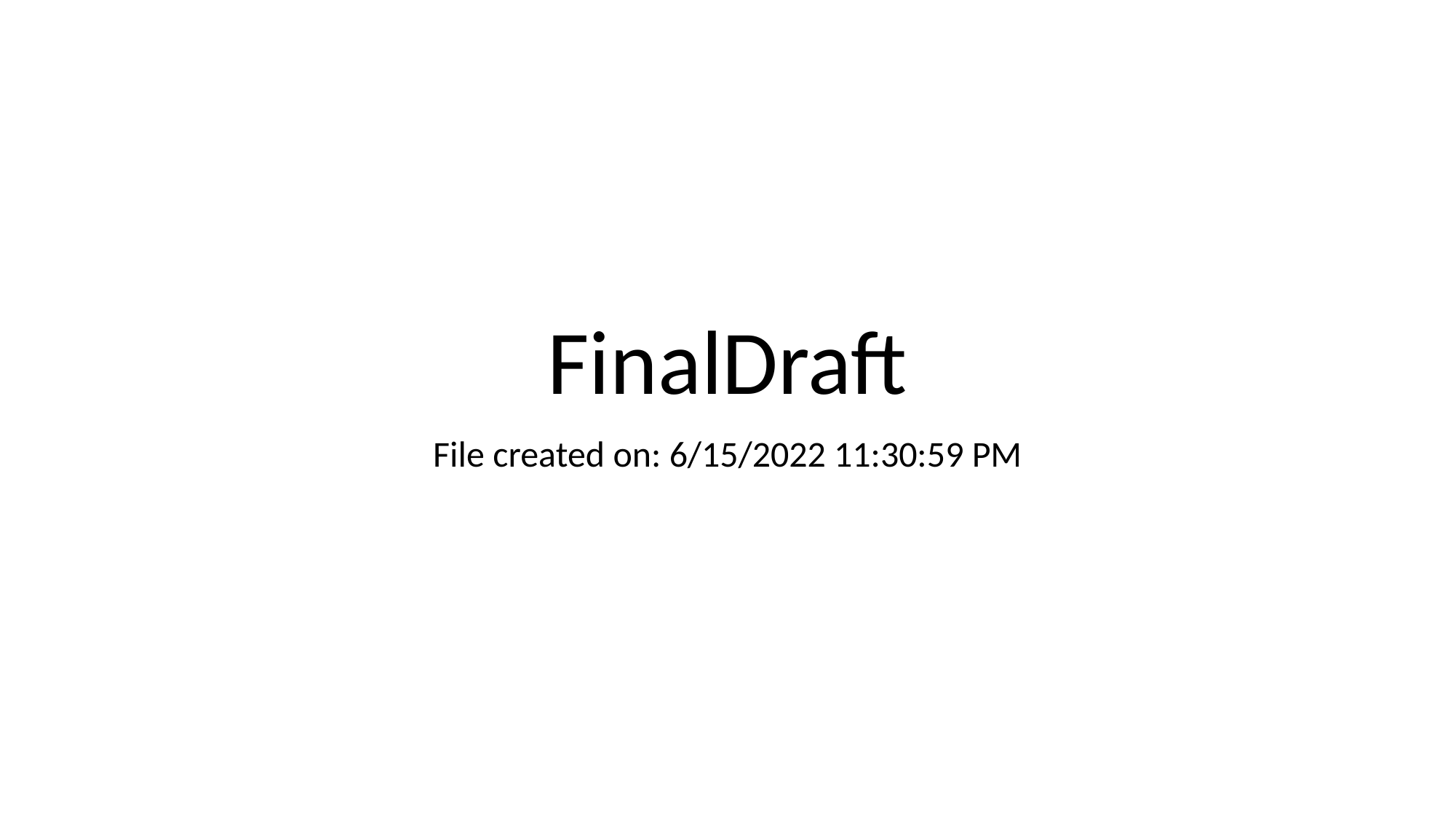

# FinalDraft
File created on: 6/15/2022 11:30:59 PM